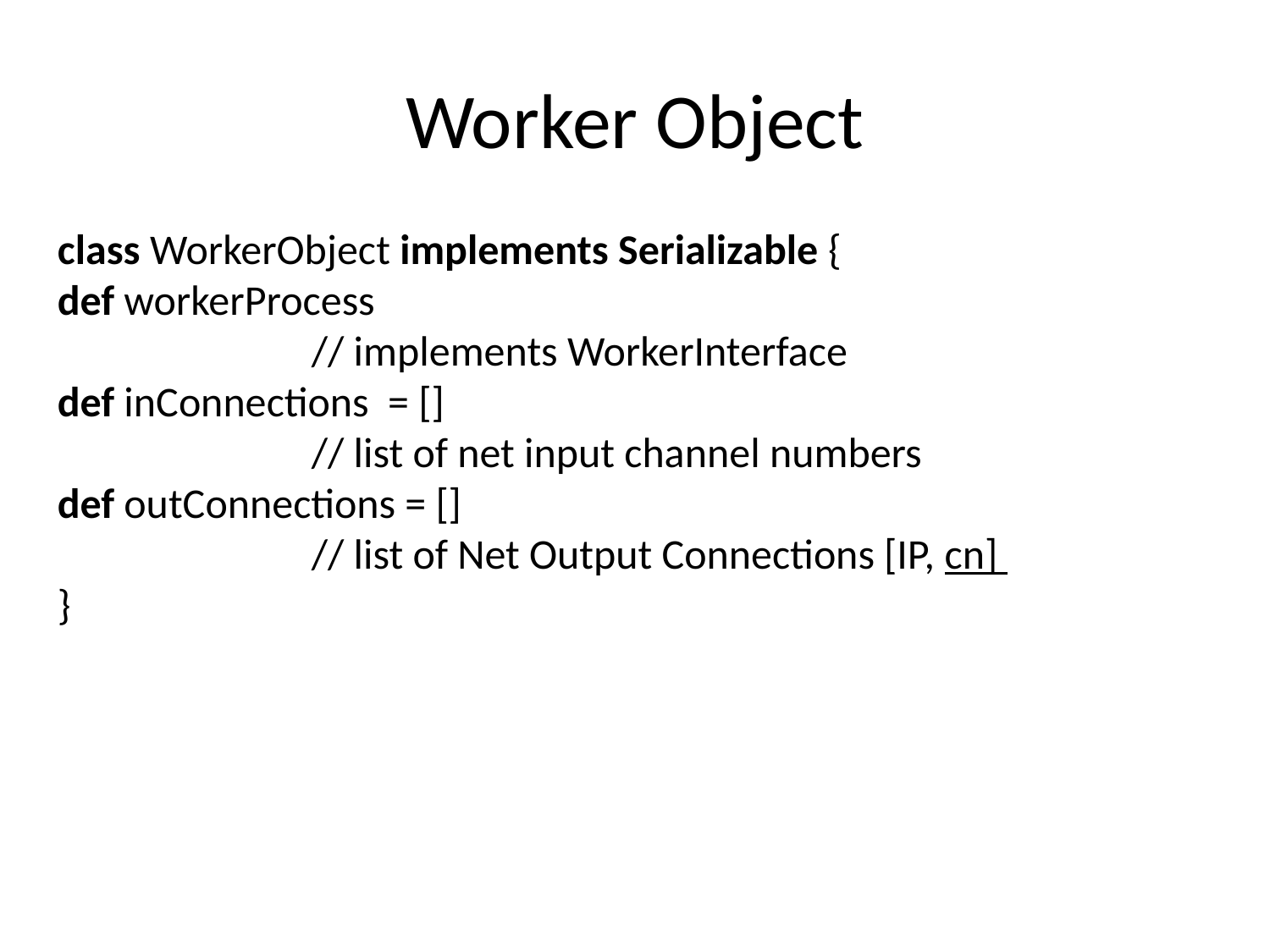

# Worker Object
class WorkerObject implements Serializable {
def workerProcess
		// implements WorkerInterface
def inConnections  = []
		// list of net input channel numbers
def outConnections = []
		// list of Net Output Connections [IP, cn]
}